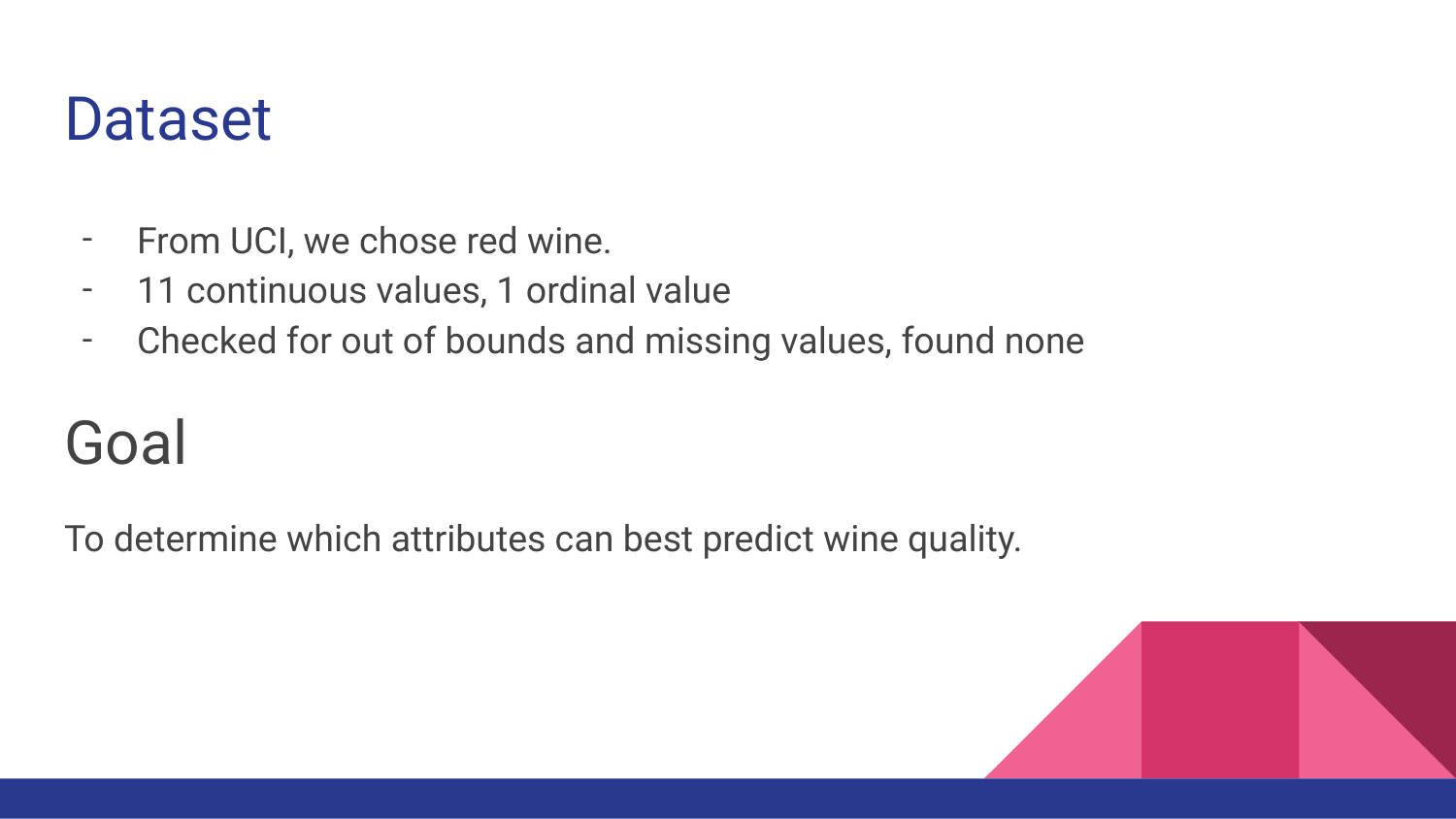

# Dataset
From UCI, we chose red wine.
11 continuous values, 1 ordinal value
Checked for out of bounds and missing values, found none
Goal
To determine which attributes can best predict wine quality.